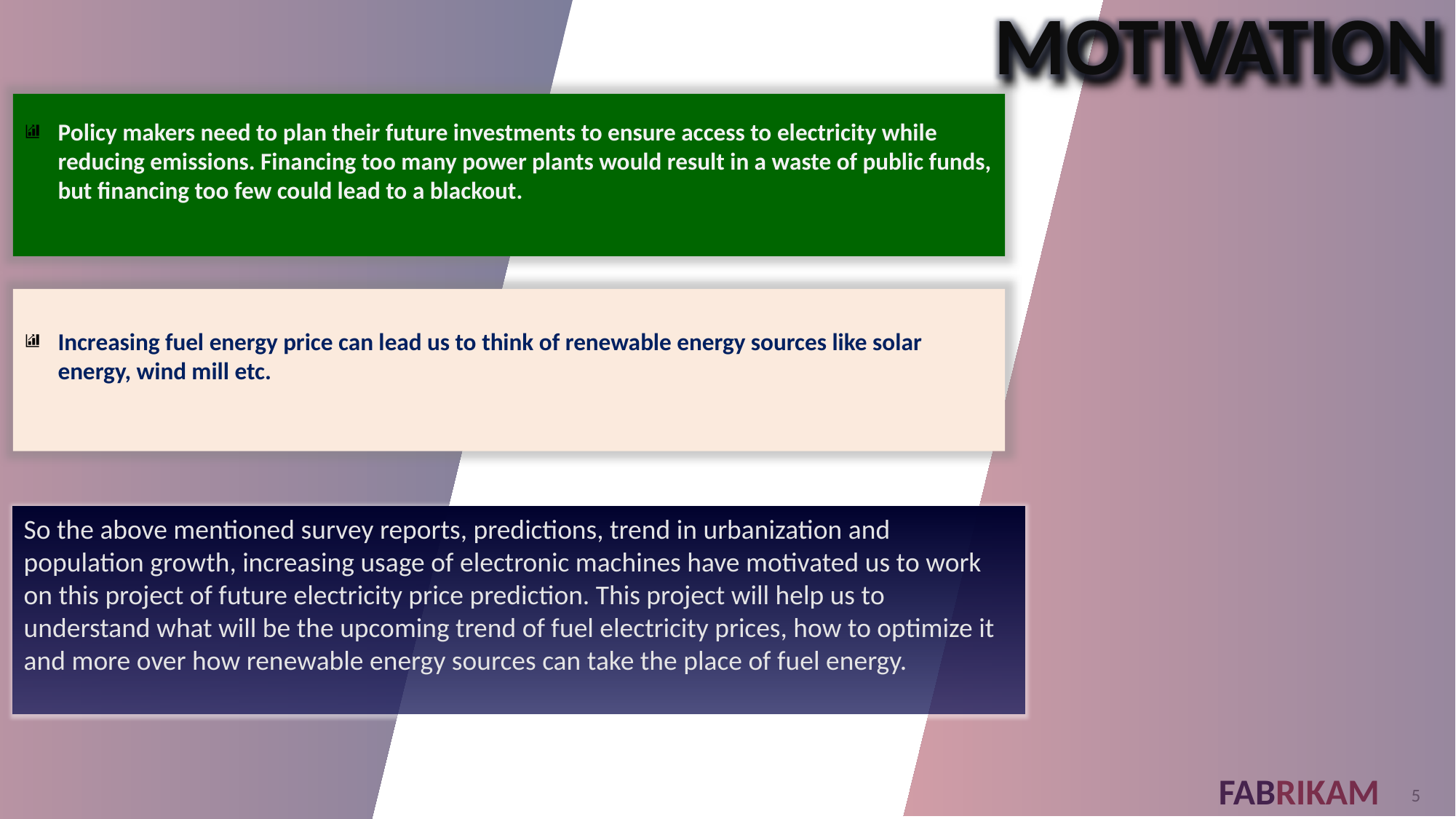

MOTIVATION

Policy makers need to plan their future investments to ensure access to electricity while reducing emissions. Financing too many power plants would result in a waste of public funds, but financing too few could lead to a blackout.

Increasing fuel energy price can lead us to think of renewable energy sources like solar energy, wind mill etc.

So the above mentioned survey reports, predictions, trend in urbanization and population growth, increasing usage of electronic machines have motivated us to work on this project of future electricity price prediction. This project will help us to understand what will be the upcoming trend of fuel electricity prices, how to optimize it and more over how renewable energy sources can take the place of fuel energy.

5